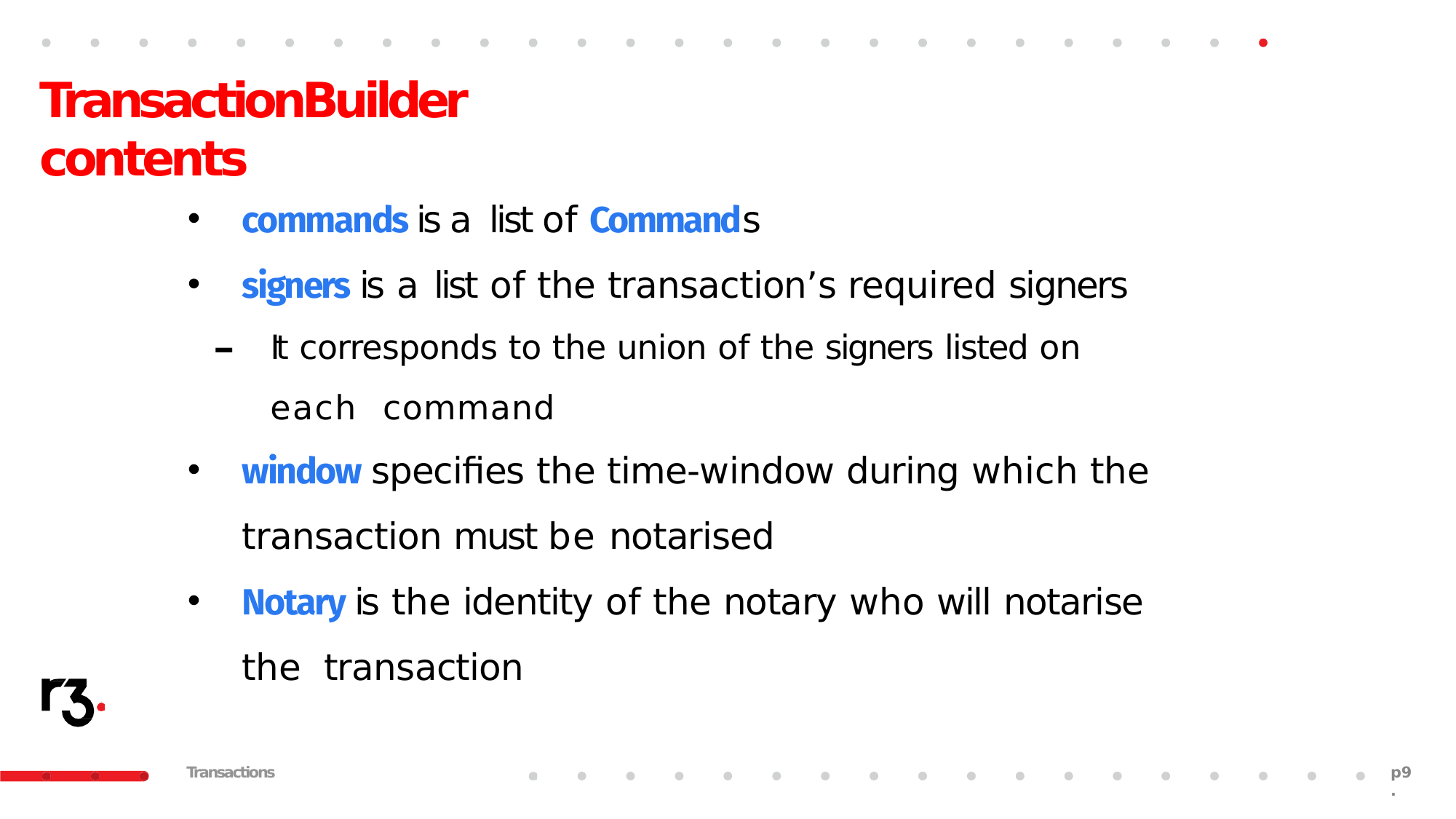

# TransactionBuilder contents
commands is a list of Commands
signers is a list of the transaction’s required signers
–	It corresponds to the union of the signers listed on each  command
window specifies the time-window during which the
transaction must be notarised
Notary is the identity of the notary who will notarise the  transaction
Transactions
p9.